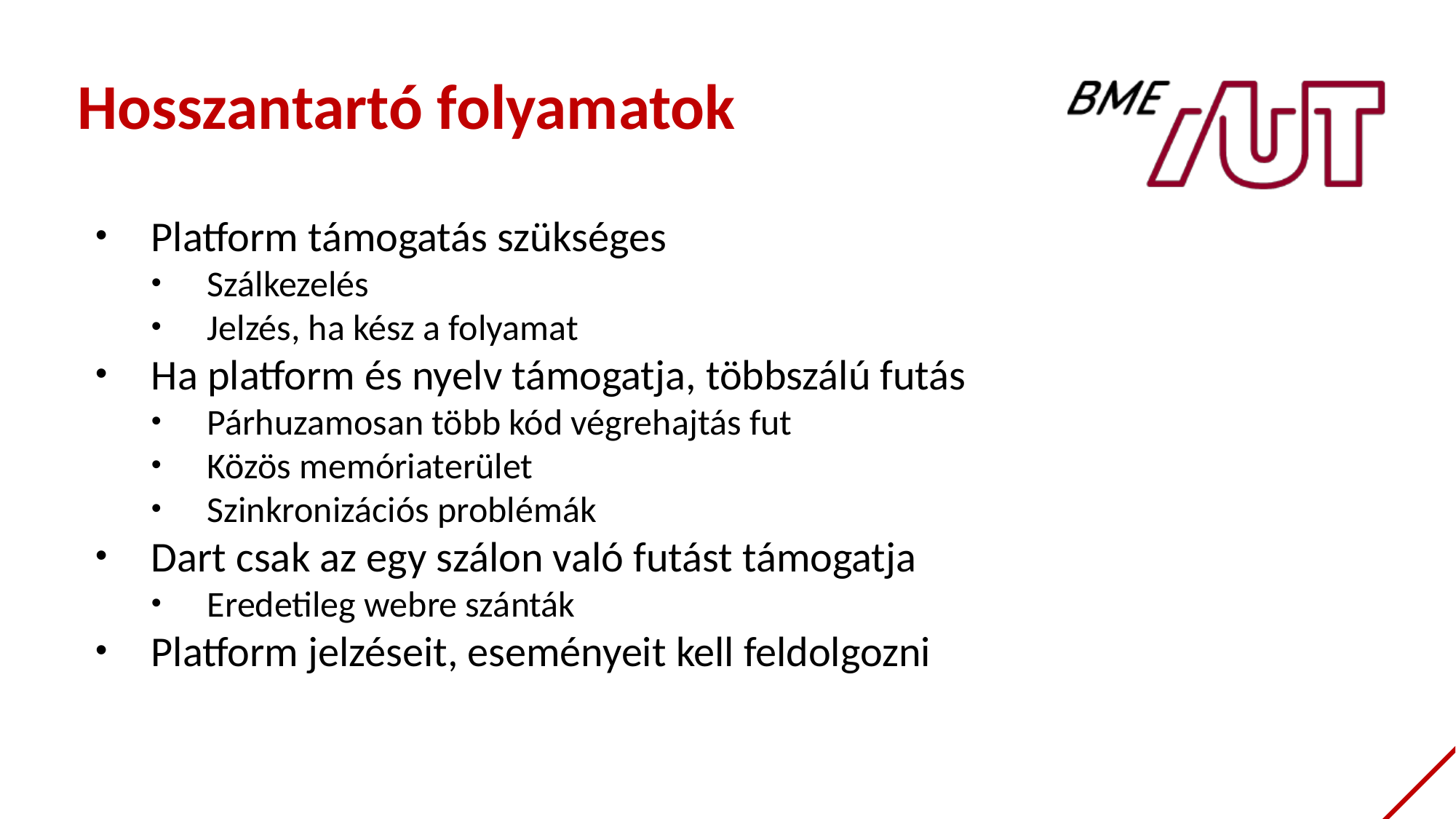

Hosszantartó folyamatok
Platform támogatás szükséges
Szálkezelés
Jelzés, ha kész a folyamat
Ha platform és nyelv támogatja, többszálú futás
Párhuzamosan több kód végrehajtás fut
Közös memóriaterület
Szinkronizációs problémák
Dart csak az egy szálon való futást támogatja
Eredetileg webre szánták
Platform jelzéseit, eseményeit kell feldolgozni